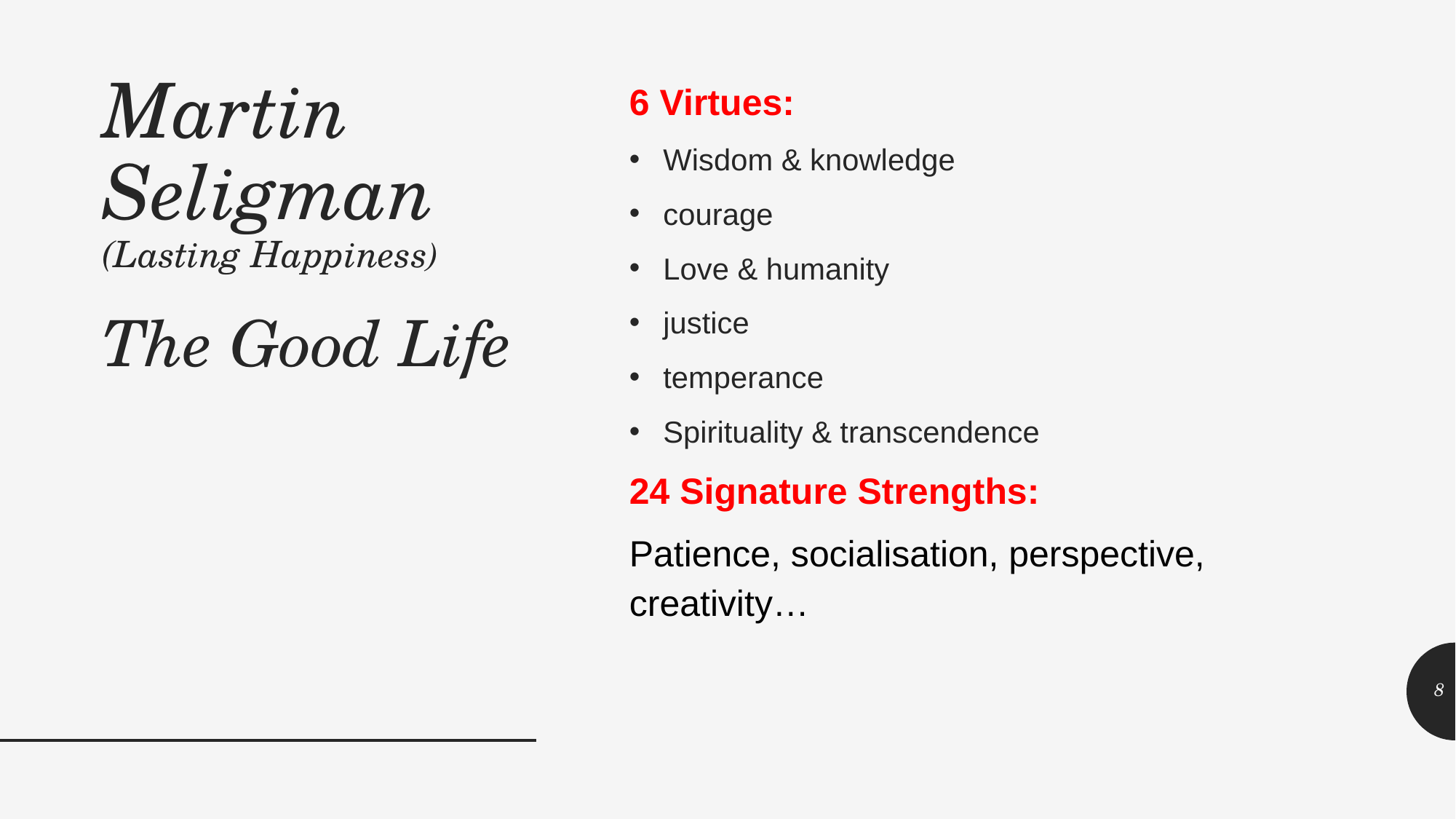

# Martin Seligman (Lasting Happiness) The Good Life
6 Virtues:
Wisdom & knowledge
courage
Love & humanity
justice
temperance
Spirituality & transcendence
24 Signature Strengths:
Patience, socialisation, perspective, creativity…
8